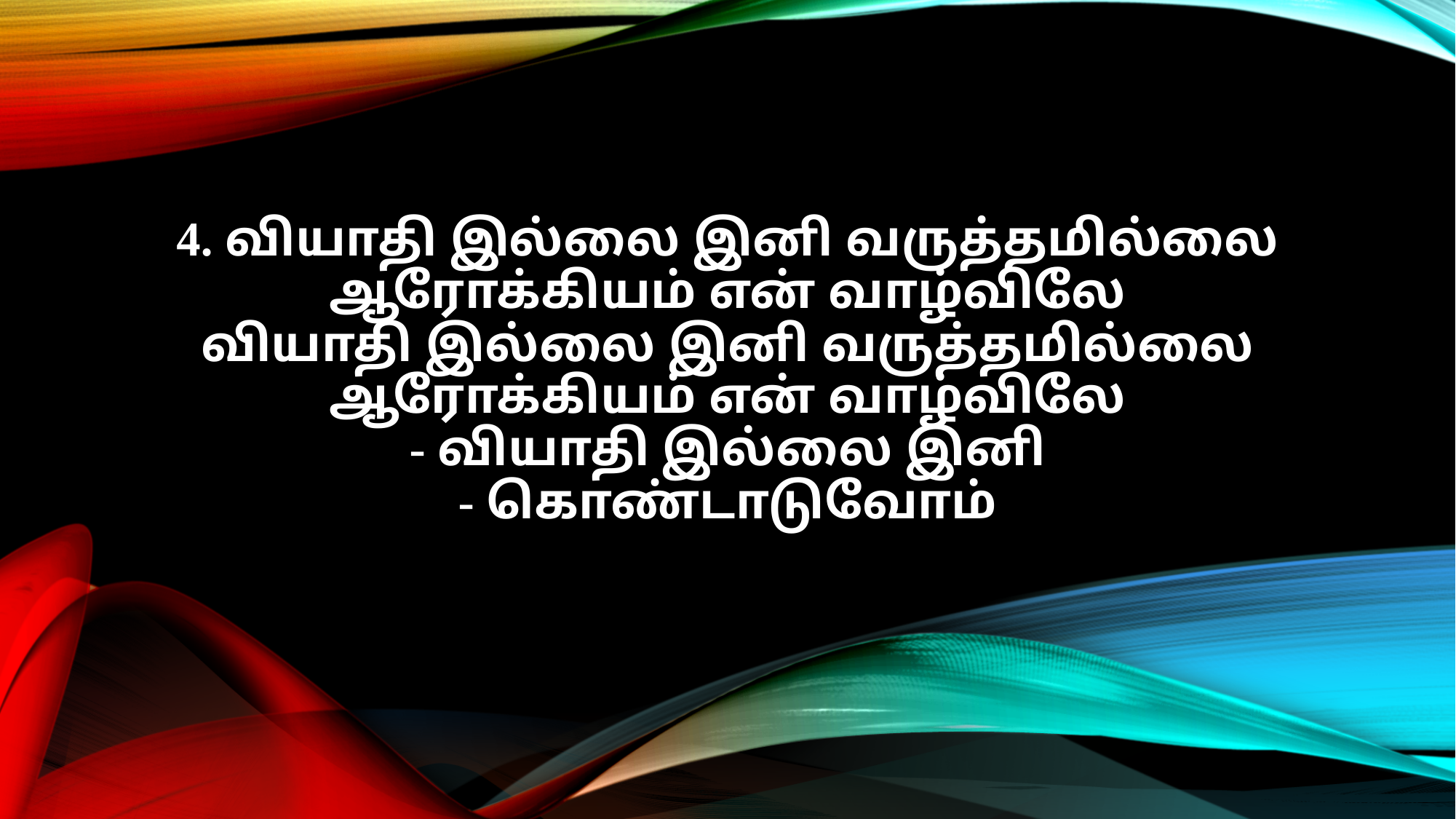

4. வியாதி இல்லை இனி வருத்தமில்லை
ஆரோக்கியம் என் வாழ்விலே
வியாதி இல்லை இனி வருத்தமில்லை
ஆரோக்கியம் என் வாழ்விலே
- வியாதி இல்லை இனி
- கொண்டாடுவோம்